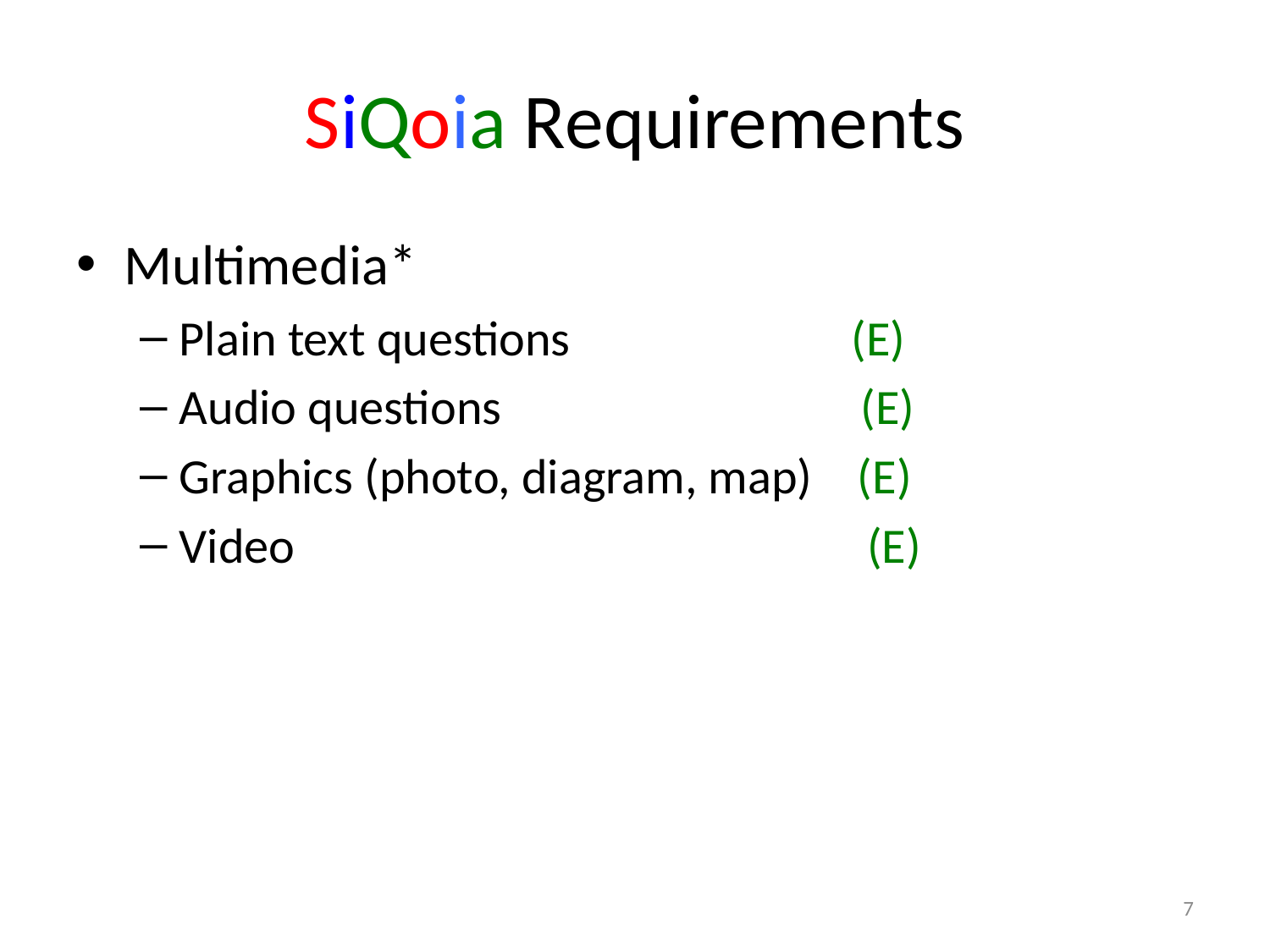

# SiQoia Requirements
Multimedia*
Plain text questions                         (E)
Audio questions                                (E)
Graphics (photo, diagram, map)    (E)
Video                                                   (E)

7